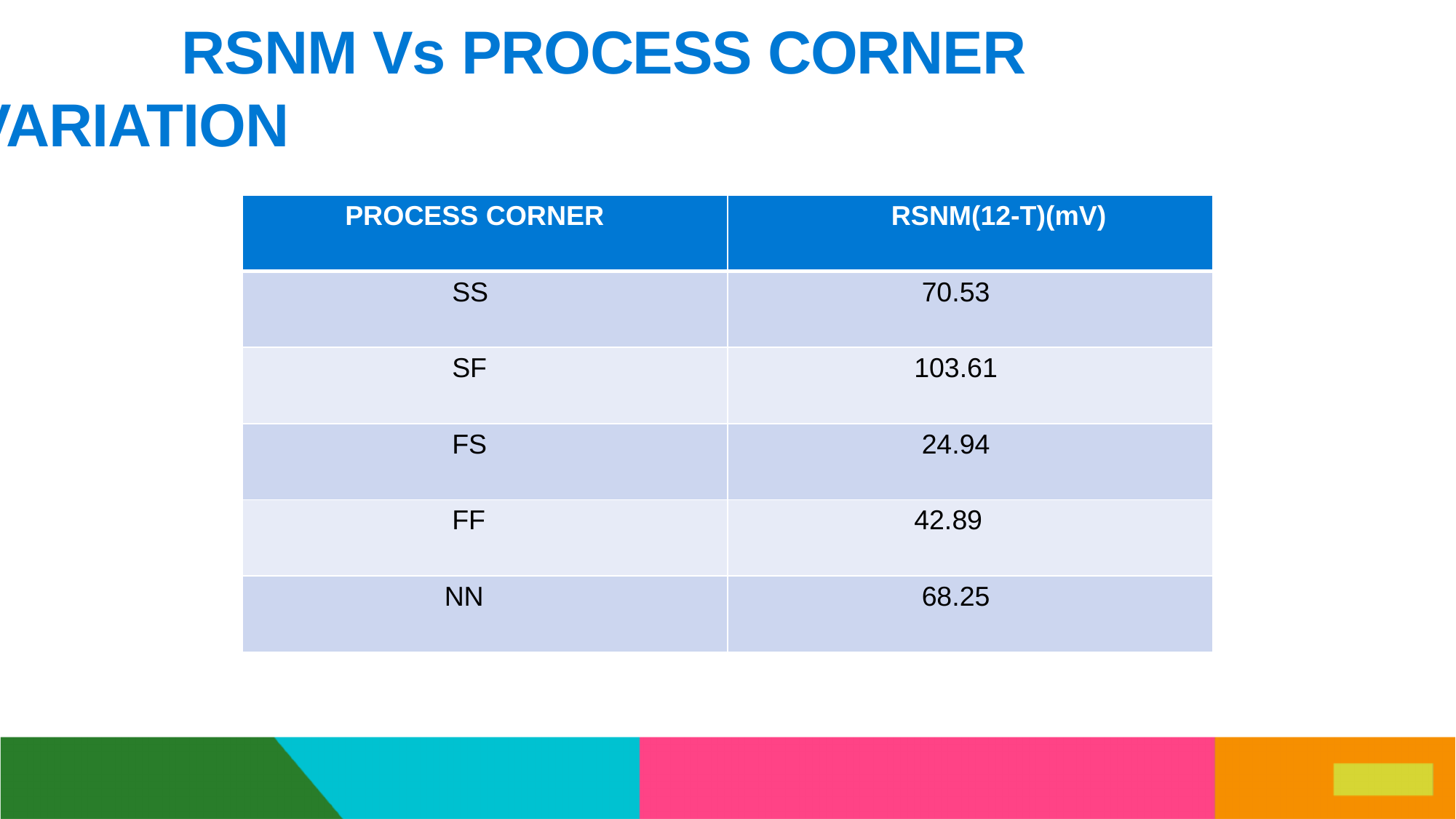

# RSNM Vs PROCESS CORNER VARIATION
| PROCESS CORNER | RSNM(12-T)(mV) |
| --- | --- |
| SS | 70.53 |
| SF | 103.61 |
| FS | 24.94 |
| FF | 42.89 |
| NN | 68.25 |